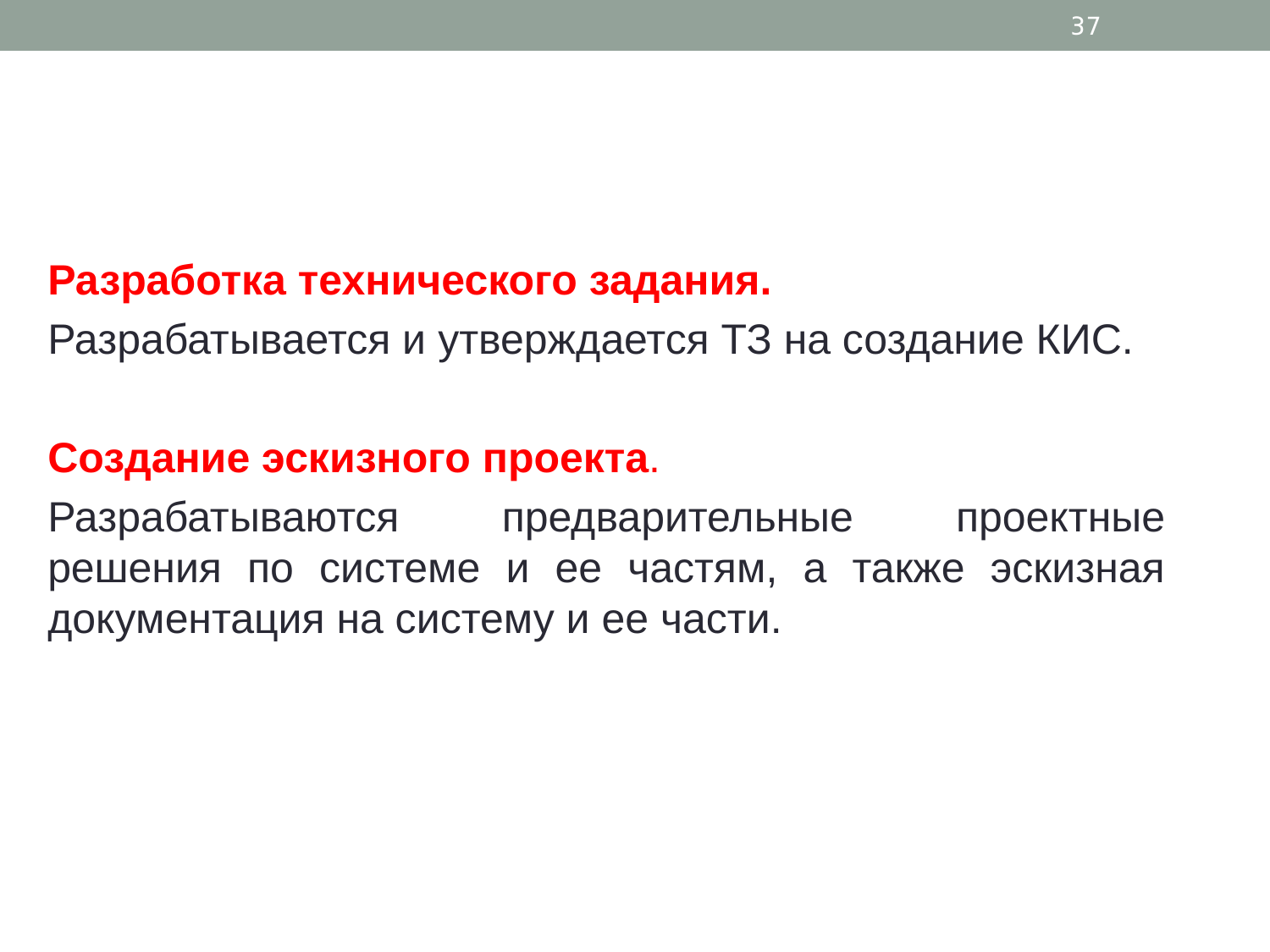

37

Разработка технического задания.
Разрабатывается и утверждается ТЗ на создание КИС.

Создание эскизного проекта.
Разрабатываются предварительные проектные решения по системе и ее частям, а также эскизная документация на систему и ее части.